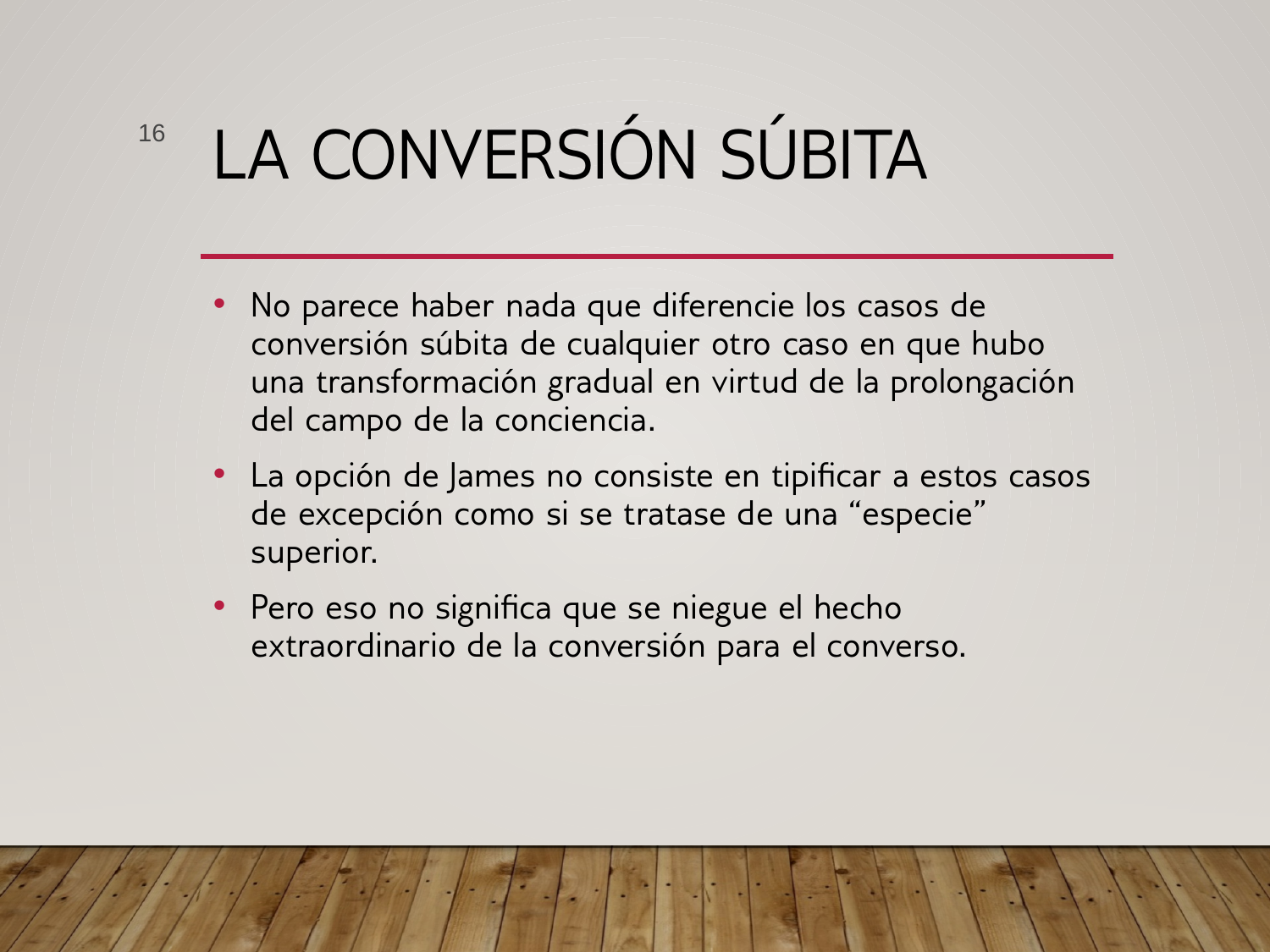

16
# La conversión súbita
No parece haber nada que diferencie los casos de  conversión súbita de cualquier otro caso en que hubo una transformación gradual en virtud de la prolongación del campo de la conciencia.
La opción de James no consiste en tipificar a estos casos de excepción como si se tratase de una “especie” superior.
Pero eso no significa que se niegue el hecho extraordinario de la conversión para el converso.